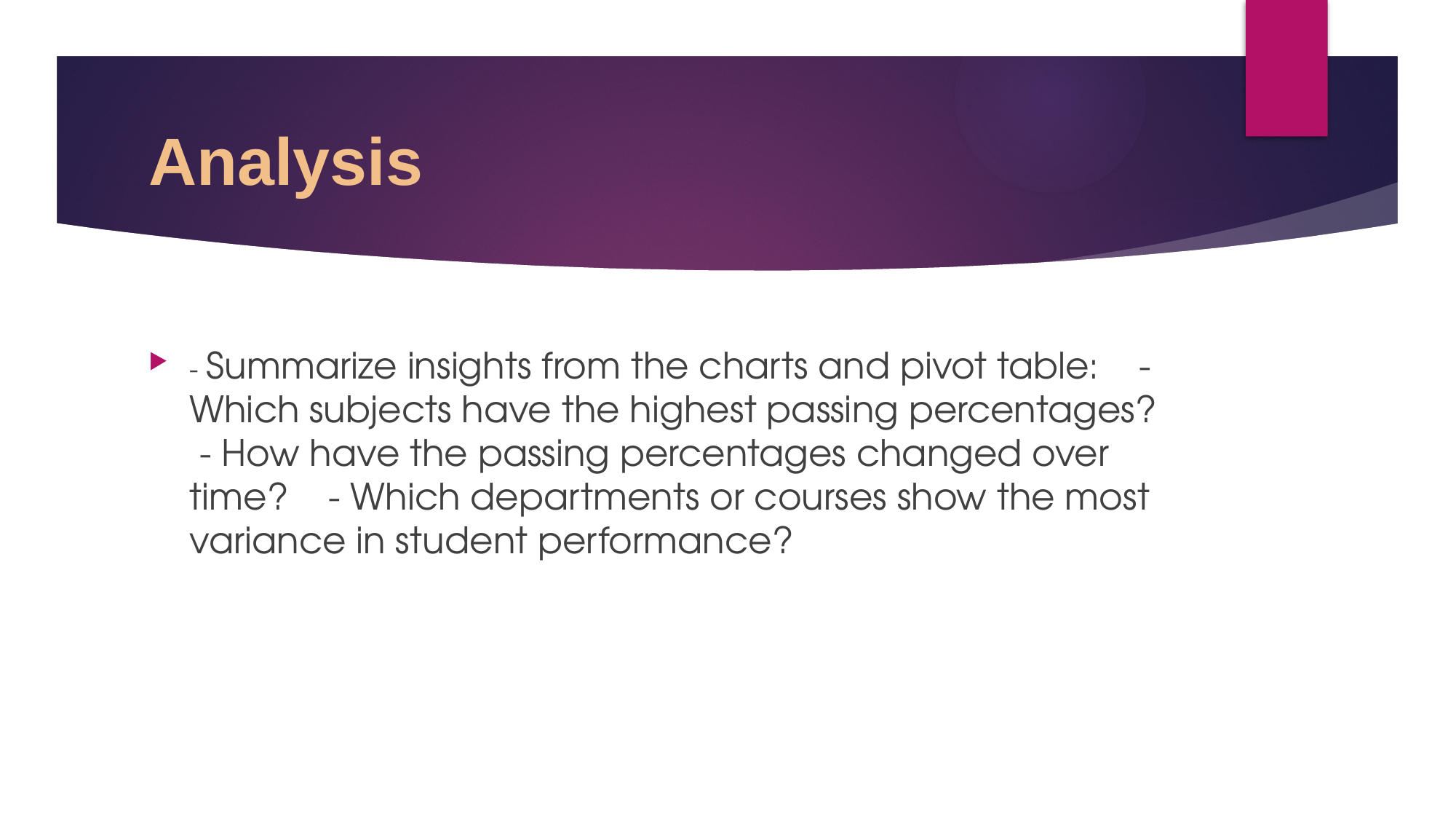

# Analysis
- Summarize insights from the charts and pivot table:    - Which subjects have the highest passing percentages?    - How have the passing percentages changed over time?    - Which departments or courses show the most variance in student performance?